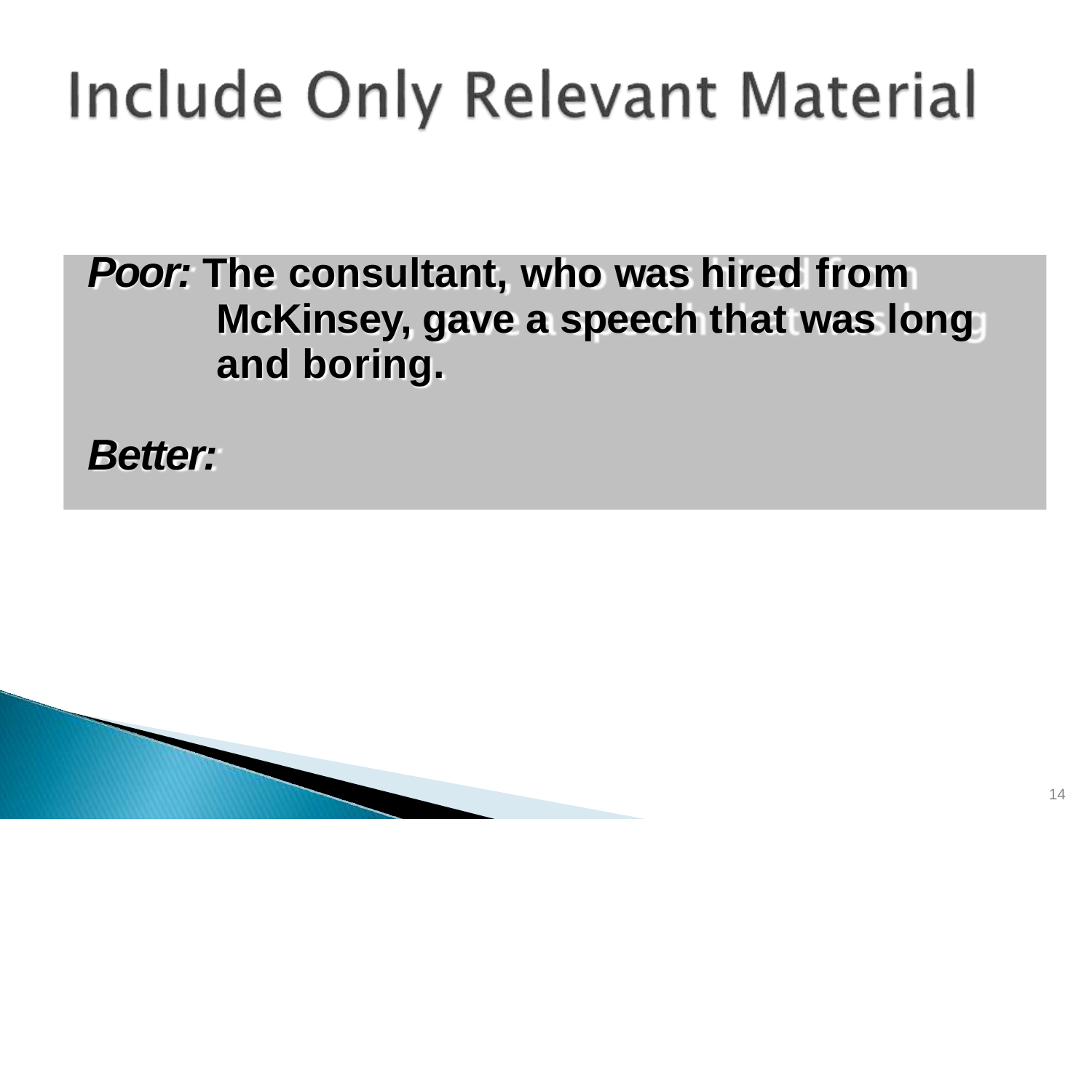

Poor: The consultant, who was hired from  McKinsey, gave a speech that was long  and boring.

Better:
14